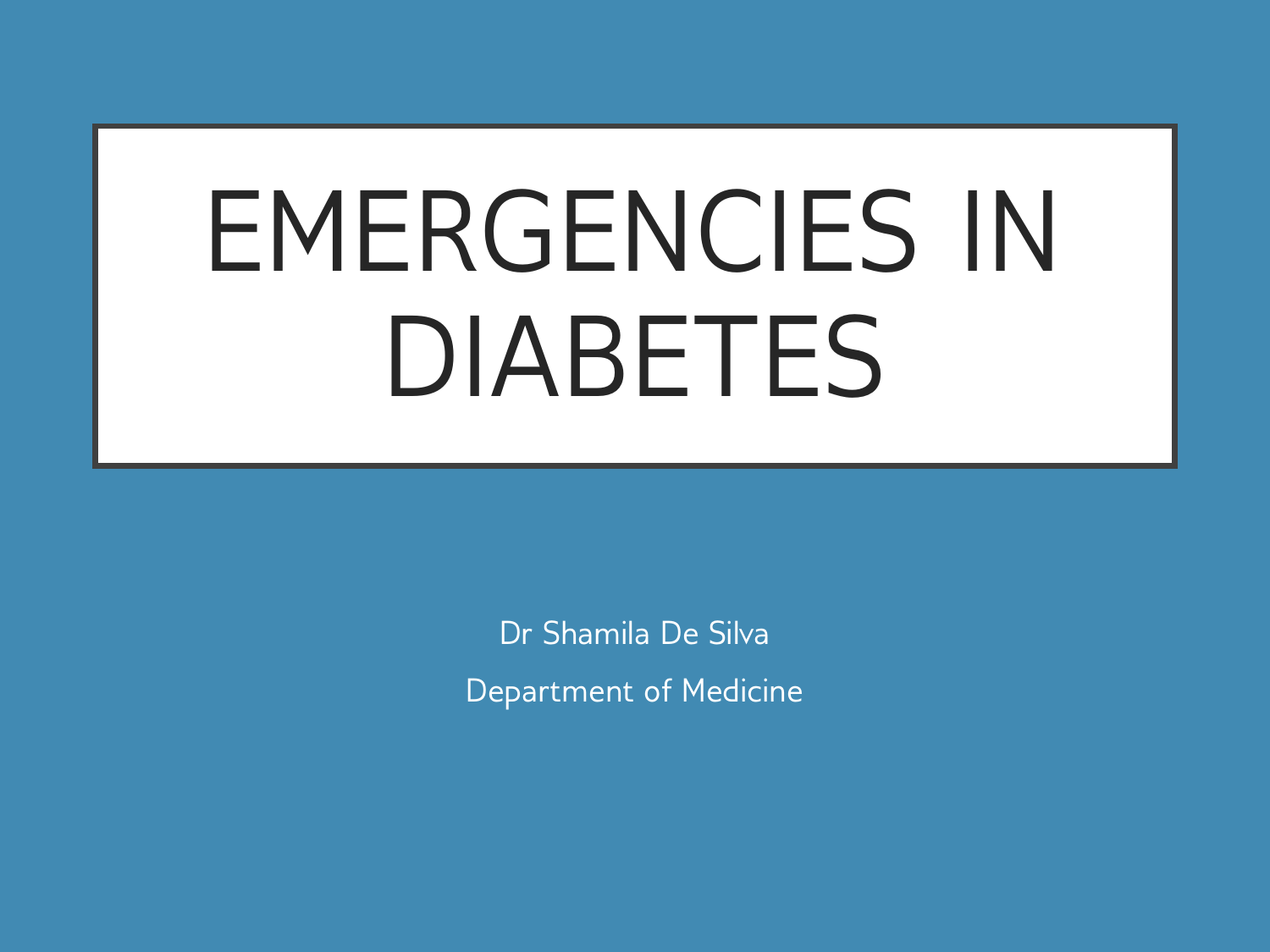

# Emergencies in Diabetes
Dr Shamila De Silva
Department of Medicine